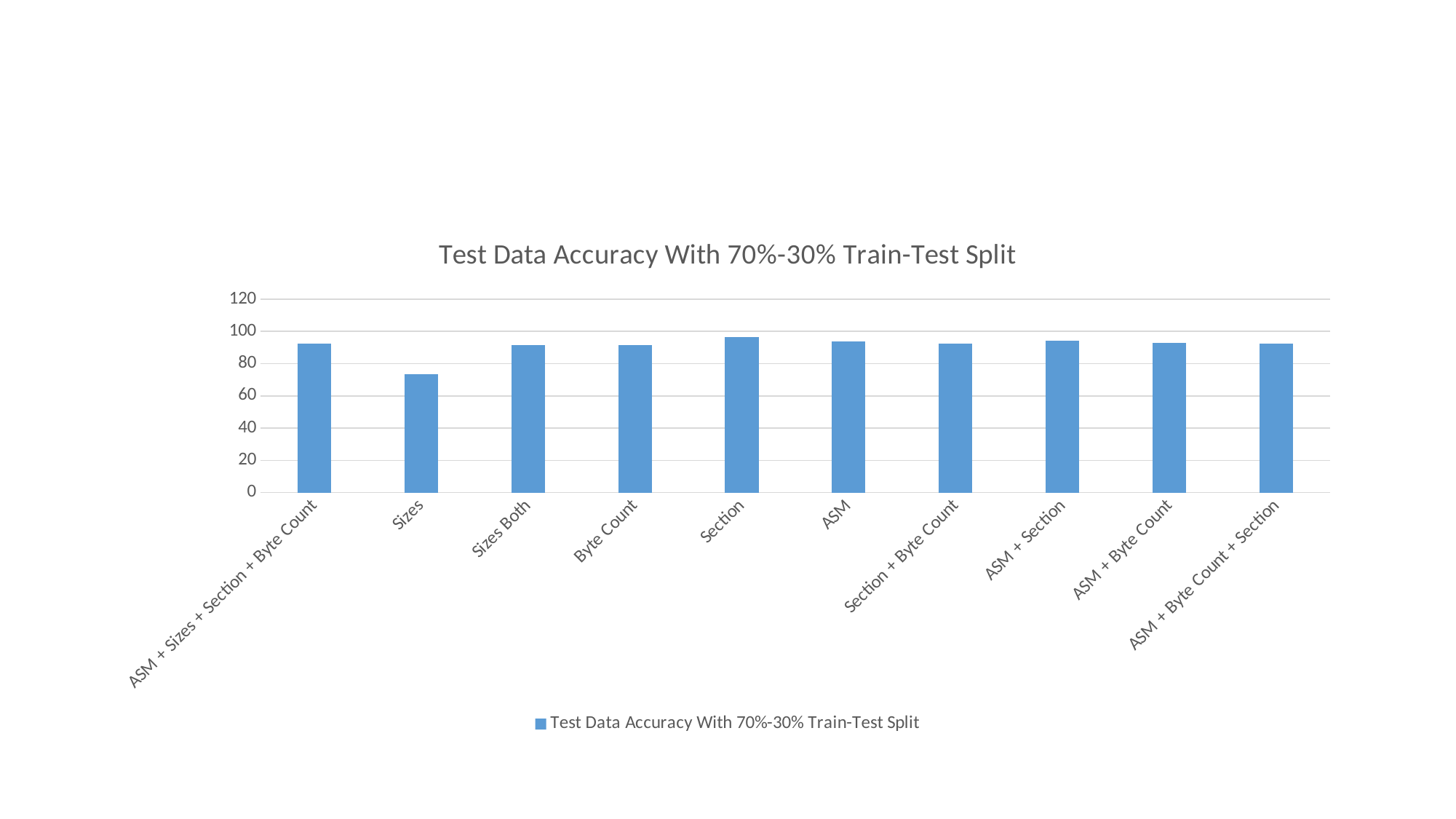

#

### Chart:

| Category | Test Data Accuracy With 70%-30% Train-Test Split |
|---|---|
| ASM + Sizes + Section + Byte Count | 92.31 |
| Sizes | 73.21 |
| Sizes Both | 91.58 |
| Byte Count | 91.58 |
| Section | 96.62 |
| ASM | 93.88 |
| Section + Byte Count | 92.31 |
| ASM + Section | 94.13 |
| ASM + Byte Count | 92.78 |
| ASM + Byte Count + Section | 92.25 |